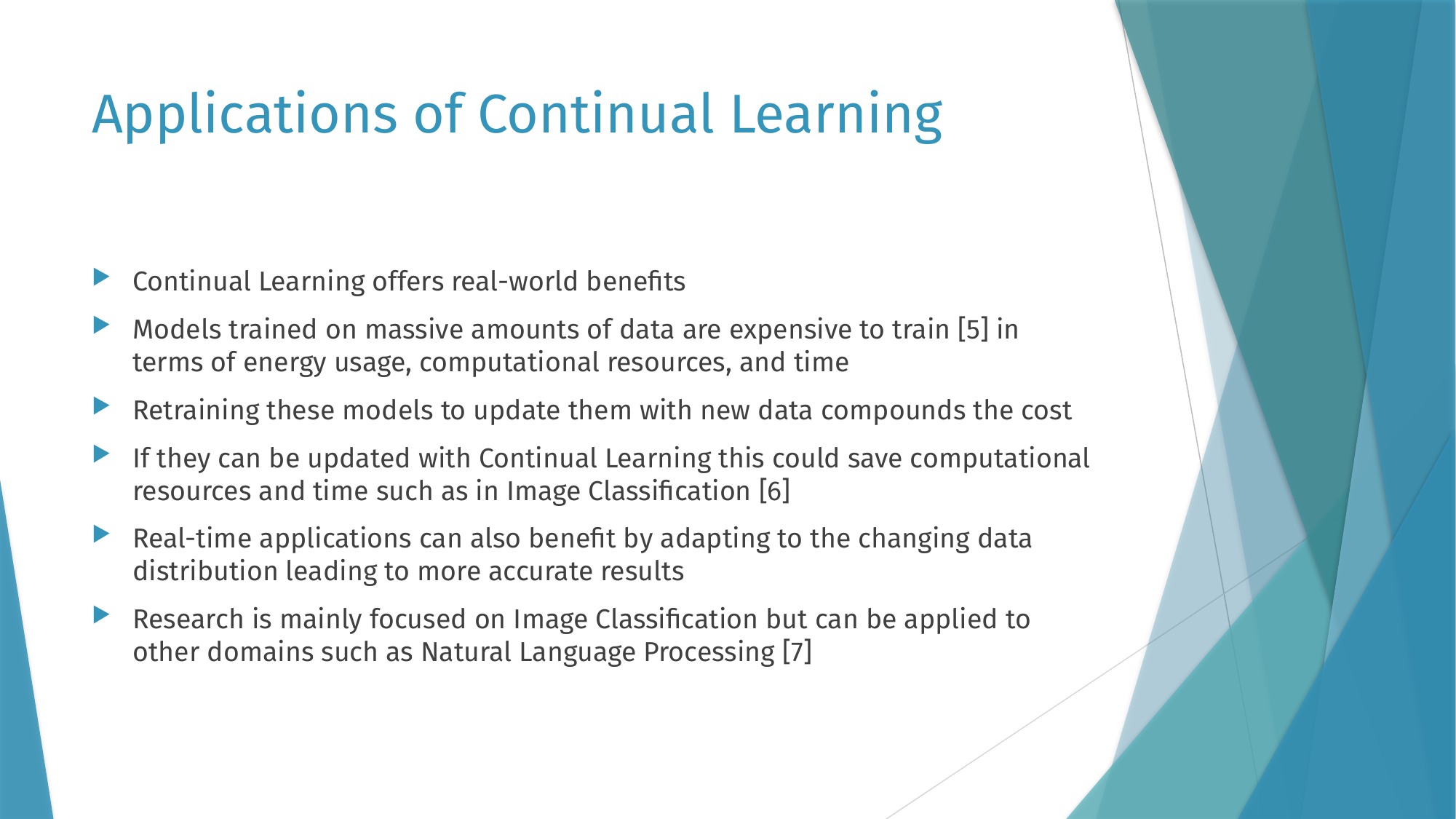

# Applications of Continual Learning
Continual Learning offers real-world benefits
Models trained on massive amounts of data are expensive to train [5] in terms of energy usage, computational resources, and time
Retraining these models to update them with new data compounds the cost
If they can be updated with Continual Learning this could save computational resources and time such as in Image Classification [6]
Real-time applications can also benefit by adapting to the changing data distribution leading to more accurate results
Research is mainly focused on Image Classification but can be applied to other domains such as Natural Language Processing [7]